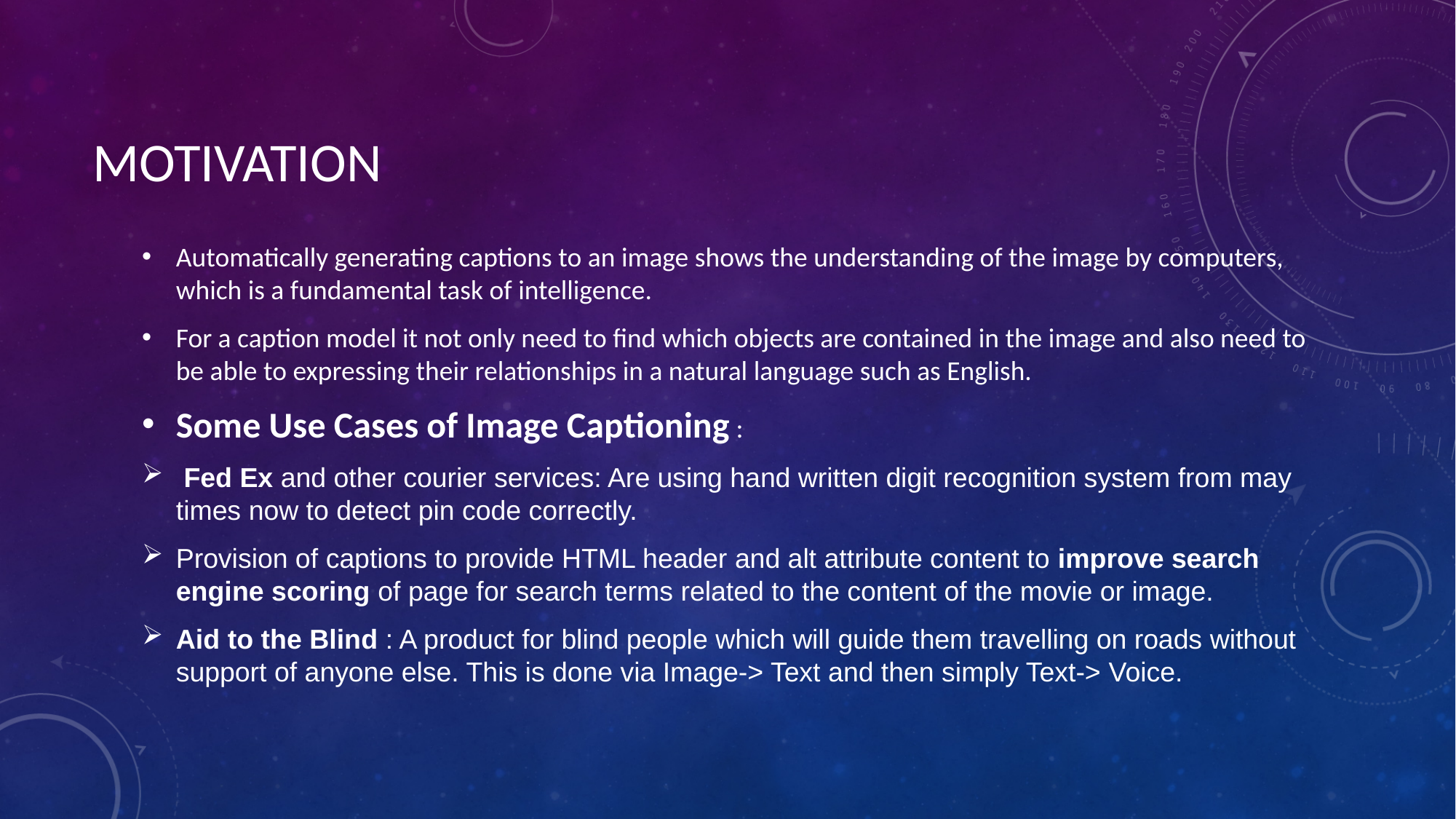

# Motivation
Automatically generating captions to an image shows the understanding of the image by computers, which is a fundamental task of intelligence.
For a caption model it not only need to find which objects are contained in the image and also need to be able to expressing their relationships in a natural language such as English.
Some Use Cases of Image Captioning :
 Fed Ex and other courier services: Are using hand written digit recognition system from may times now to detect pin code correctly.
Provision of captions to provide HTML header and alt attribute content to improve search engine scoring of page for search terms related to the content of the movie or image.
Aid to the Blind : A product for blind people which will guide them travelling on roads without support of anyone else. This is done via Image-> Text and then simply Text-> Voice.